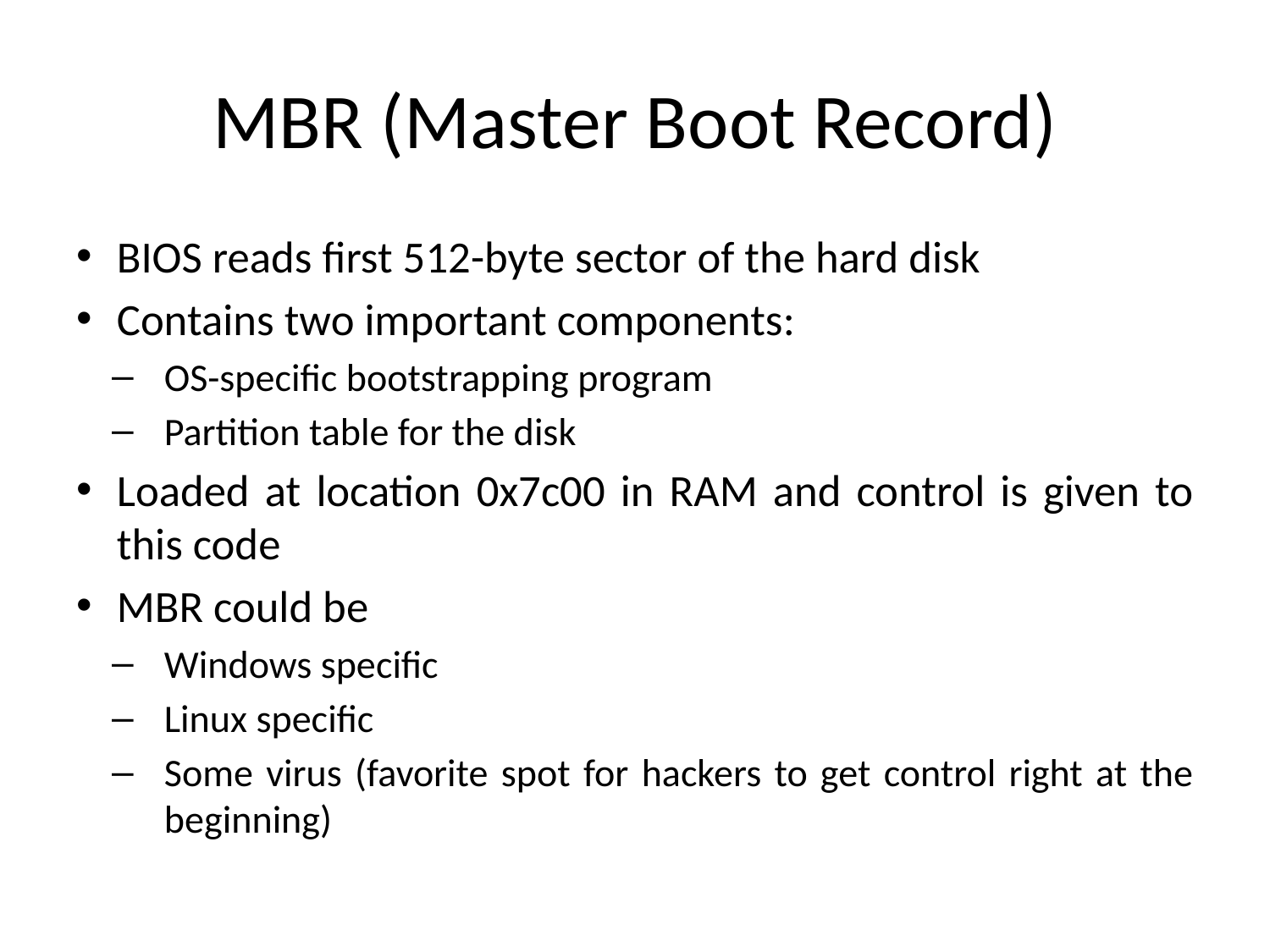

# MBR (Master Boot Record)
BIOS reads first 512-byte sector of the hard disk
Contains two important components:
OS-specific bootstrapping program
Partition table for the disk
Loaded at location 0x7c00 in RAM and control is given to this code
MBR could be
Windows specific
Linux specific
Some virus (favorite spot for hackers to get control right at the beginning)